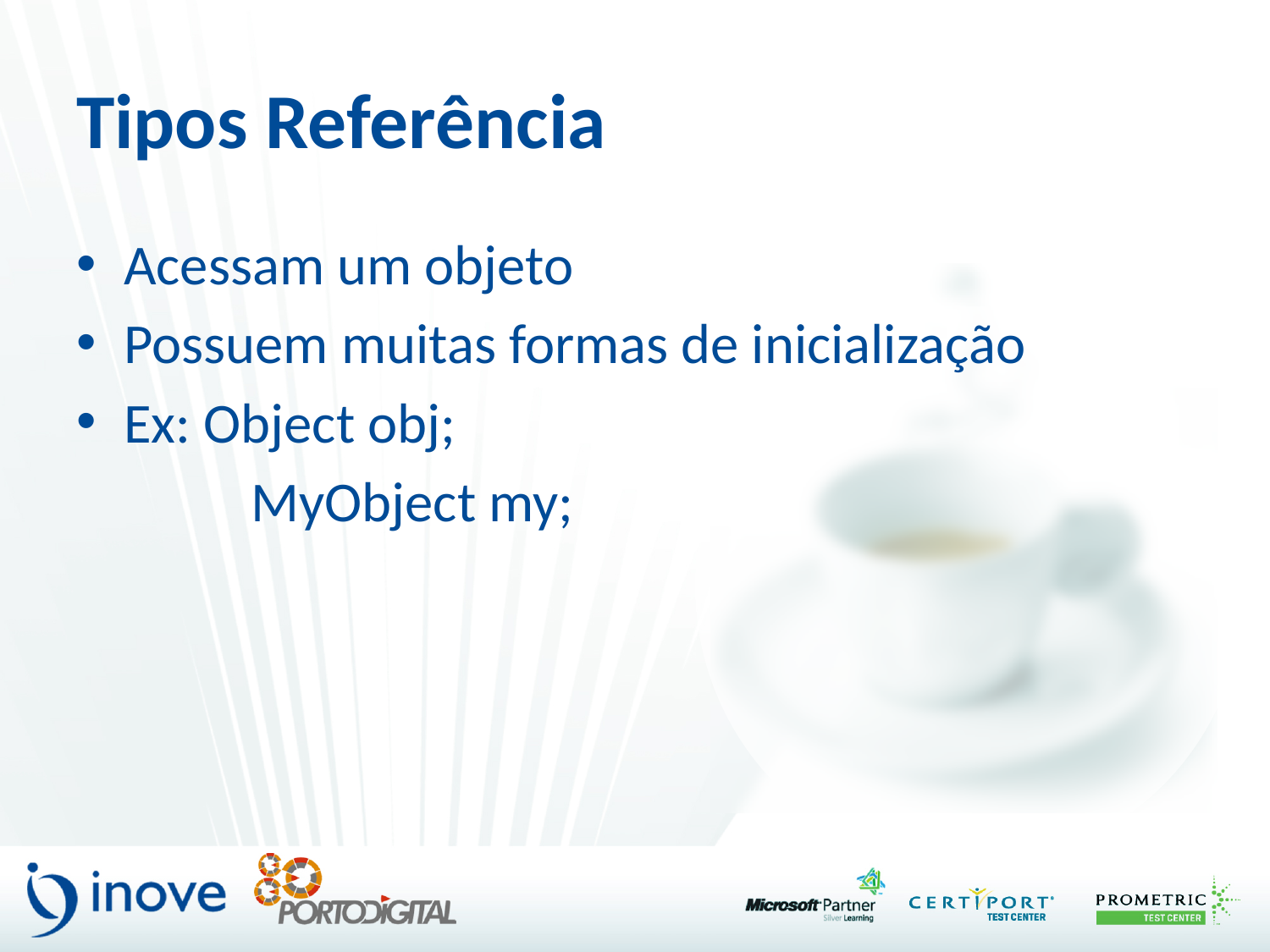

# Tipos Referência
Acessam um objeto
Possuem muitas formas de inicialização
Ex: Object obj;
		MyObject my;